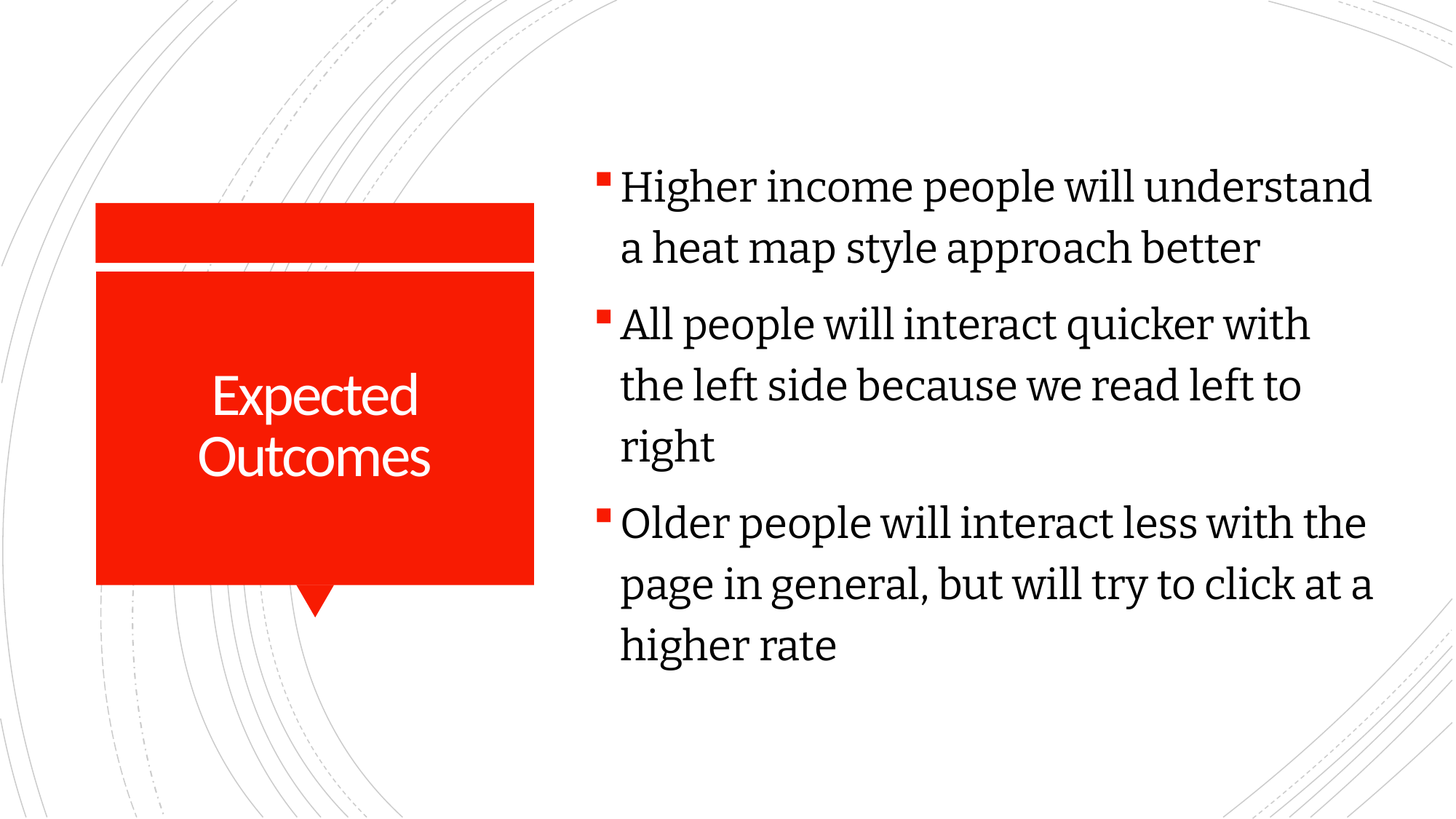

Higher income people will understand a heat map style approach better
All people will interact quicker with the left side because we read left to right
Older people will interact less with the page in general, but will try to click at a higher rate
# Expected Outcomes